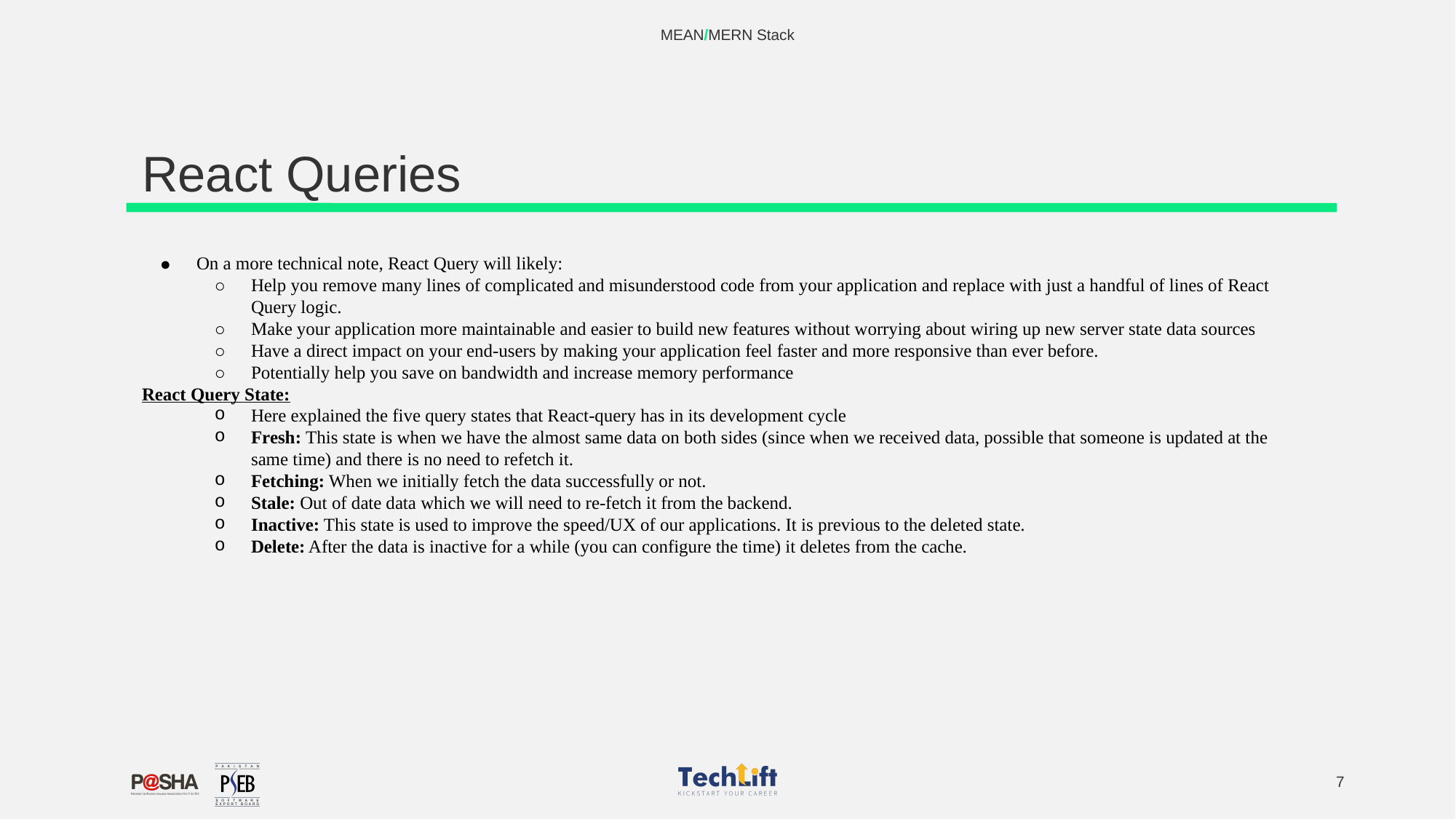

MEAN/MERN Stack
# React Queries
On a more technical note, React Query will likely:
Help you remove many lines of complicated and misunderstood code from your application and replace with just a handful of lines of React Query logic.
Make your application more maintainable and easier to build new features without worrying about wiring up new server state data sources
Have a direct impact on your end-users by making your application feel faster and more responsive than ever before.
Potentially help you save on bandwidth and increase memory performance
React Query State:
Here explained the five query states that React-query has in its development cycle
Fresh: This state is when we have the almost same data on both sides (since when we received data, possible that someone is updated at the same time) and there is no need to refetch it.
Fetching: When we initially fetch the data successfully or not.
Stale: Out of date data which we will need to re-fetch it from the backend.
Inactive: This state is used to improve the speed/UX of our applications. It is previous to the deleted state.
Delete: After the data is inactive for a while (you can configure the time) it deletes from the cache.
7